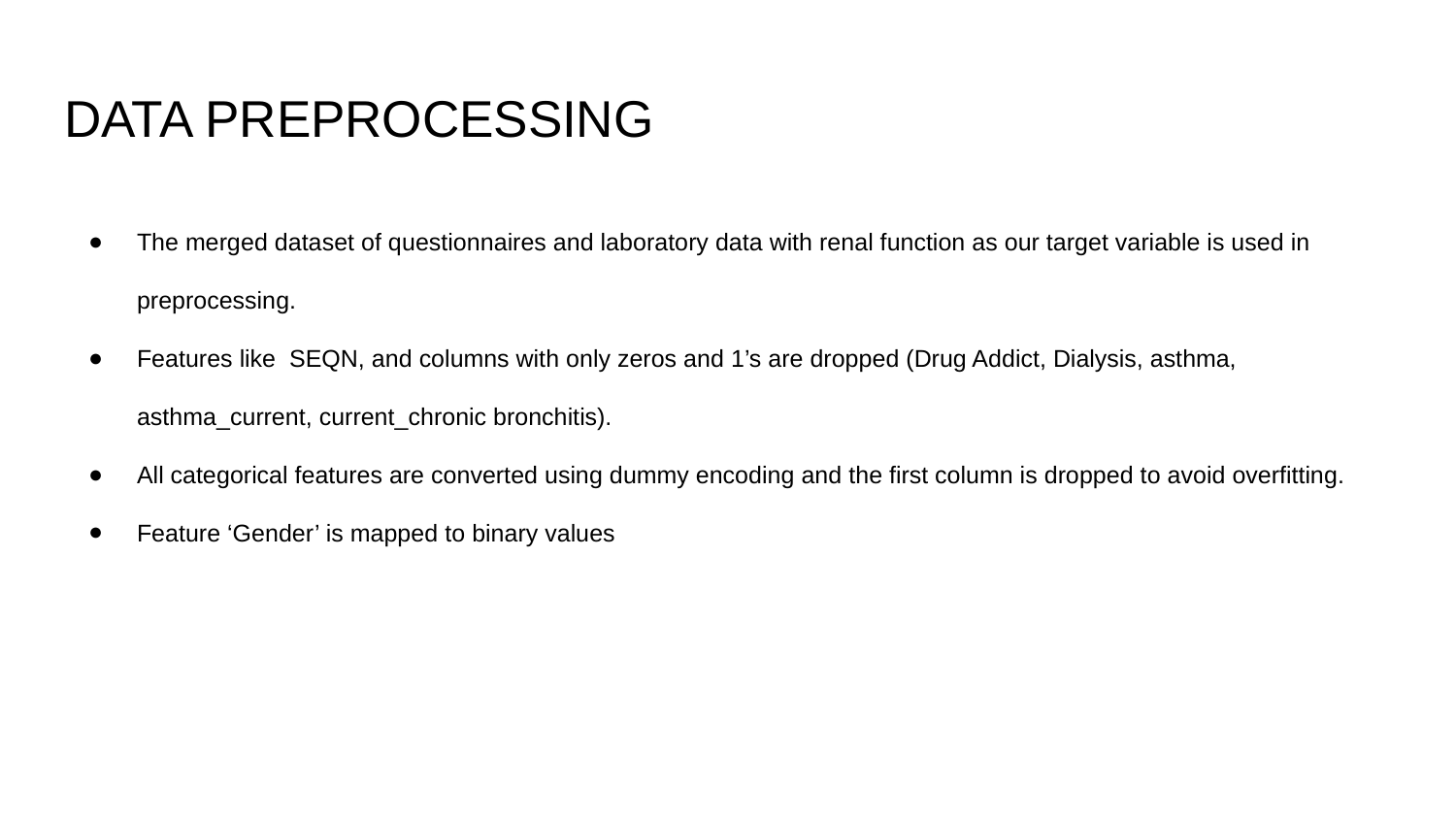

# DATA PREPROCESSING
The merged dataset of questionnaires and laboratory data with renal function as our target variable is used in preprocessing.
Features like  SEQN, and columns with only zeros and 1’s are dropped (Drug Addict, Dialysis, asthma, asthma_current, current_chronic bronchitis).
All categorical features are converted using dummy encoding and the first column is dropped to avoid overfitting.
Feature ‘Gender’ is mapped to binary values